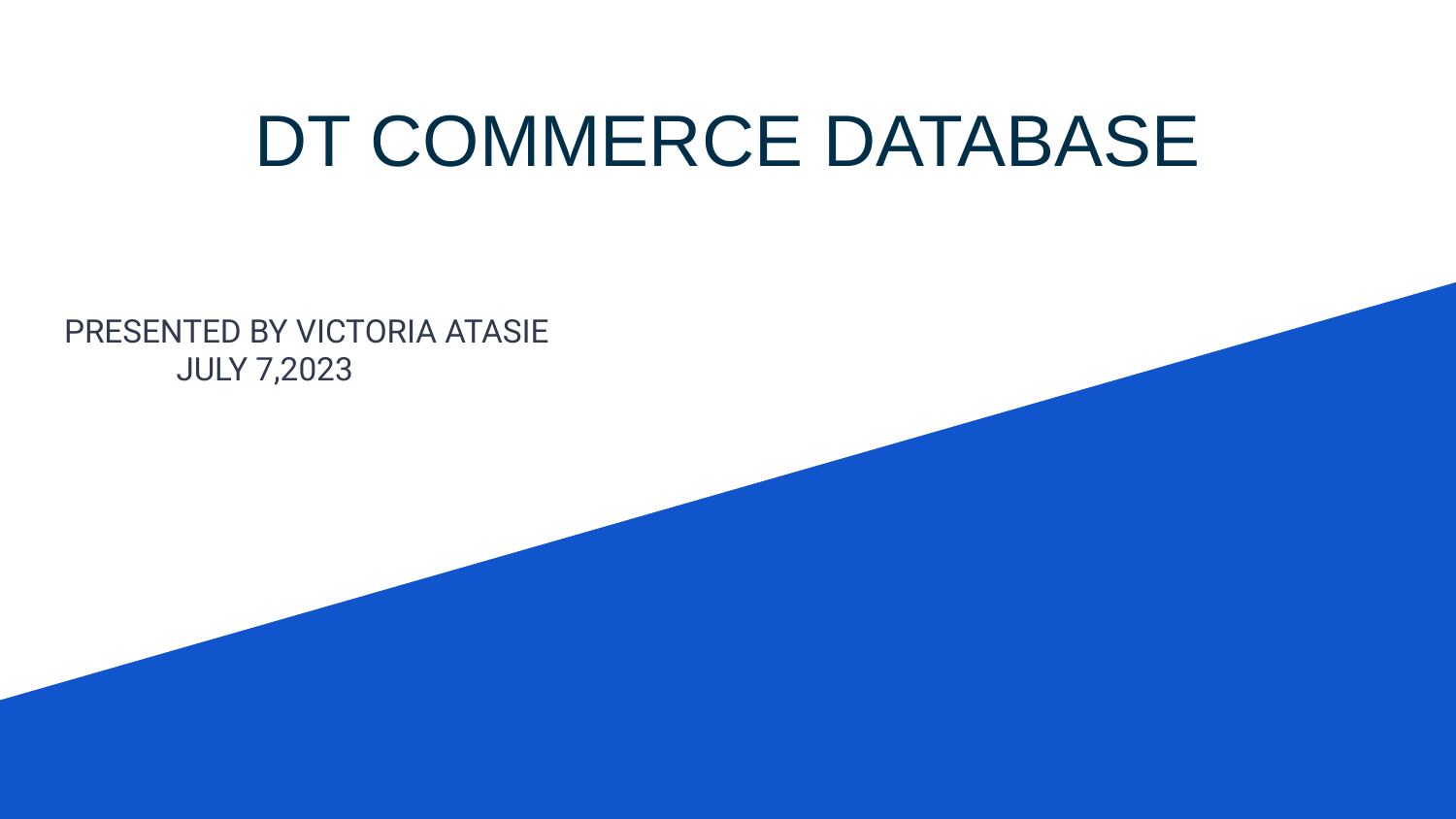

# DT COMMERCE DATABASE
PRESENTED BY VICTORIA ATASIE
              JULY 7,2023